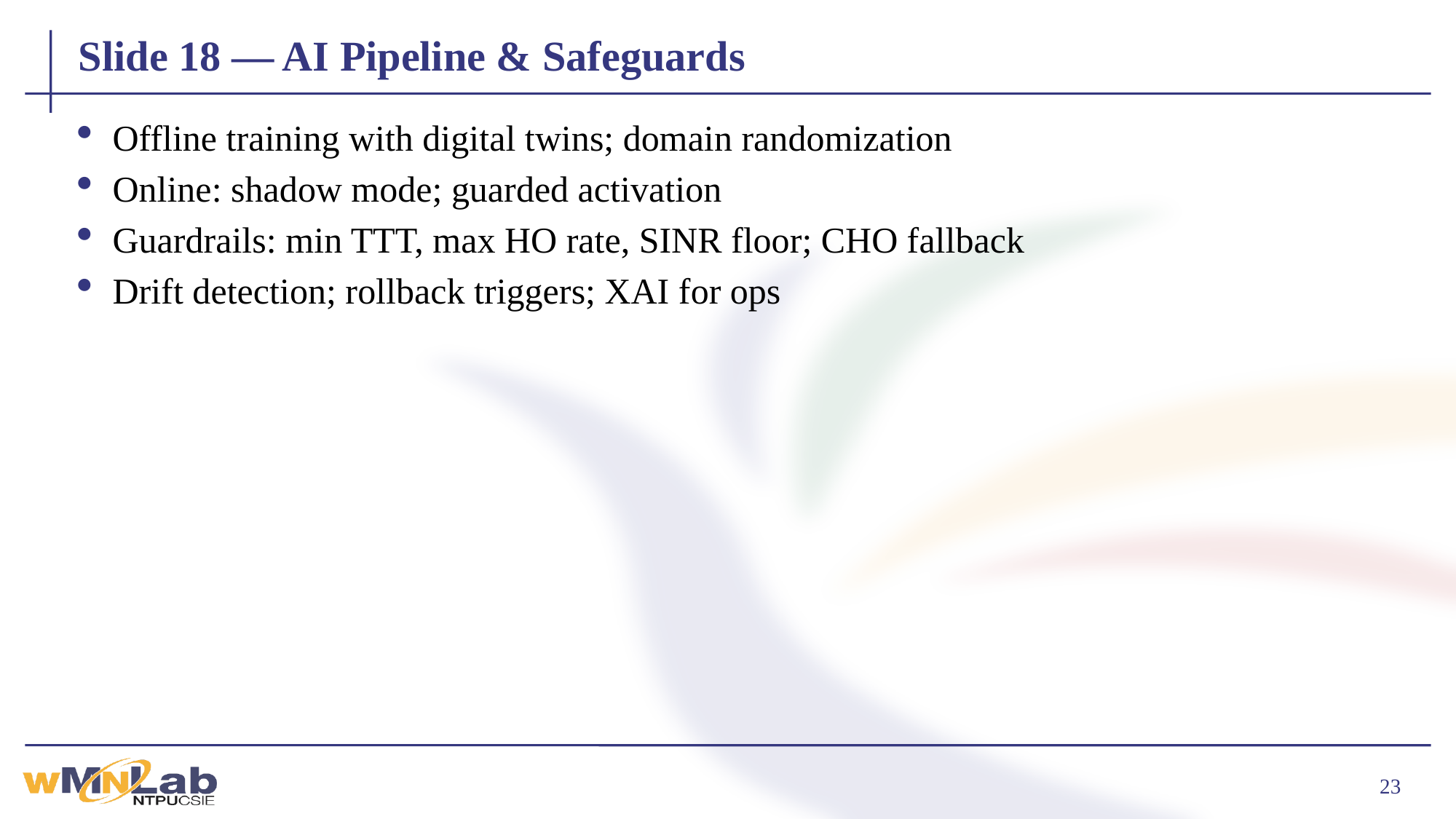

# Slide 18 — AI Pipeline & Safeguards
Offline training with digital twins; domain randomization
Online: shadow mode; guarded activation
Guardrails: min TTT, max HO rate, SINR floor; CHO fallback
Drift detection; rollback triggers; XAI for ops